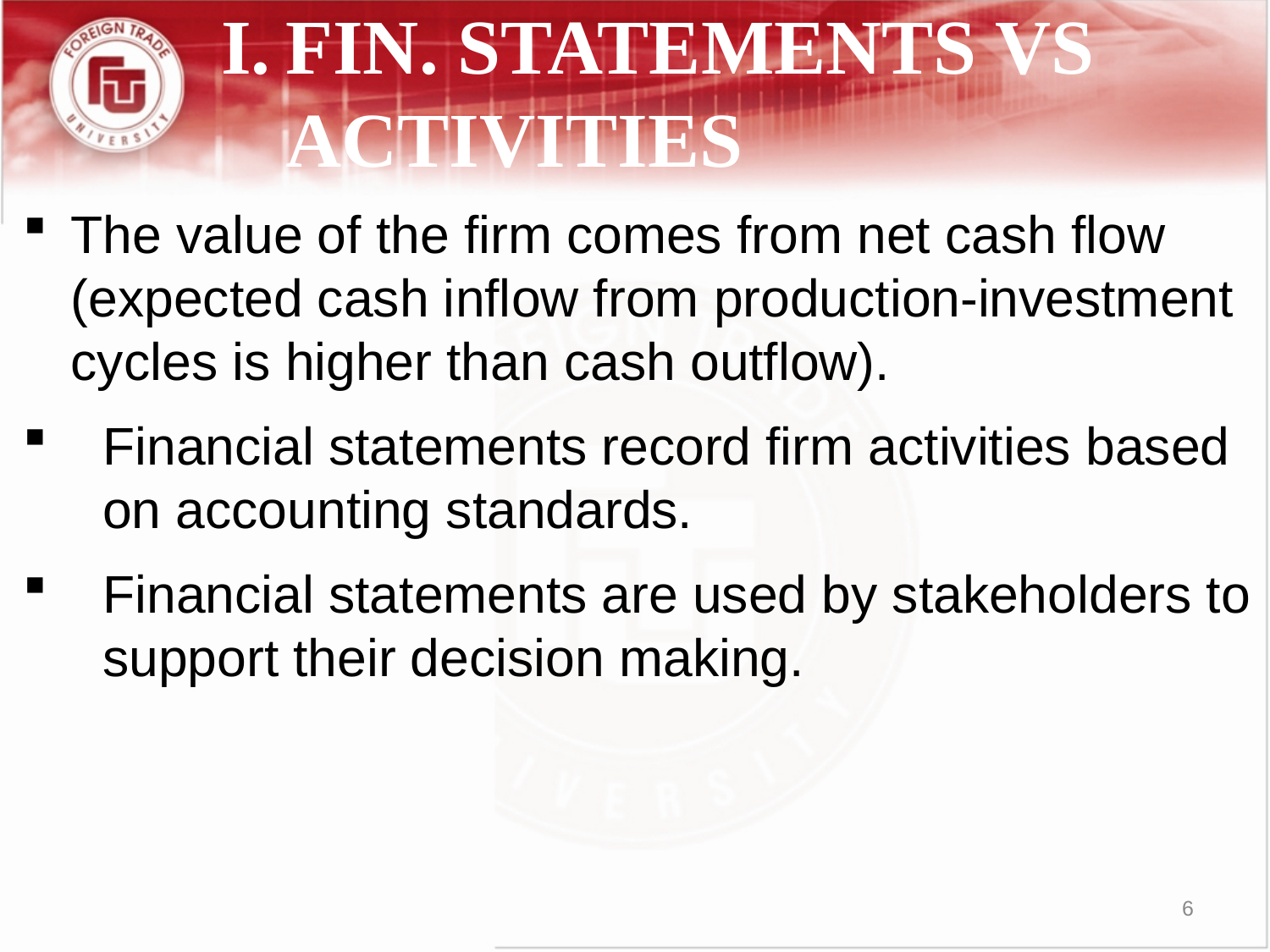

# I.	FIN. STATEMENTS VS ACTIVITIES
The value of the firm comes from net cash flow (expected cash inflow from production-investment cycles is higher than cash outflow).
Financial statements record firm activities based on accounting standards.
Financial statements are used by stakeholders to support their decision making.
6